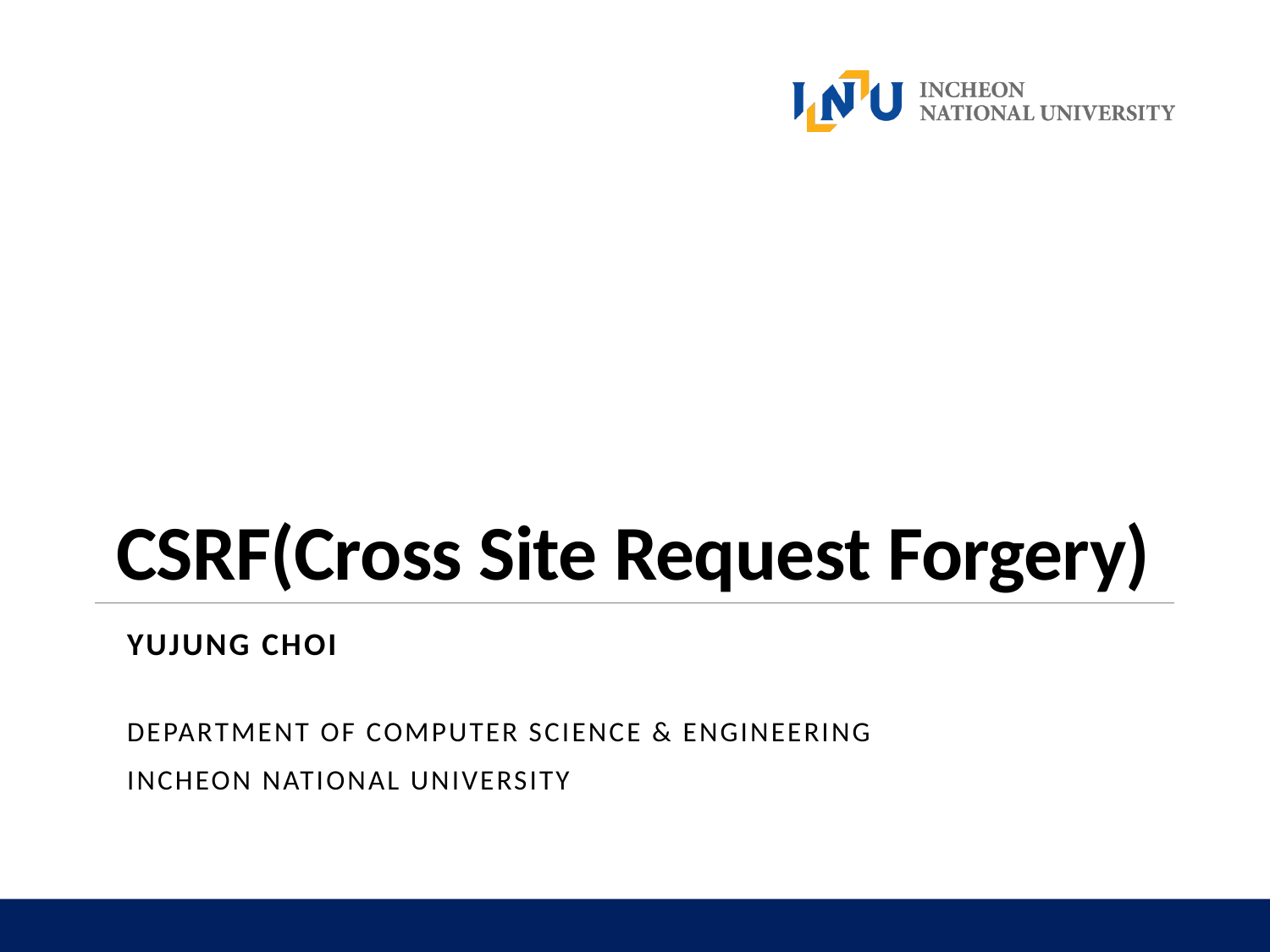

CSRF(Cross Site Request Forgery)
YUJUNG CHOI
Department of Computer Science & Engineering
Incheon National University